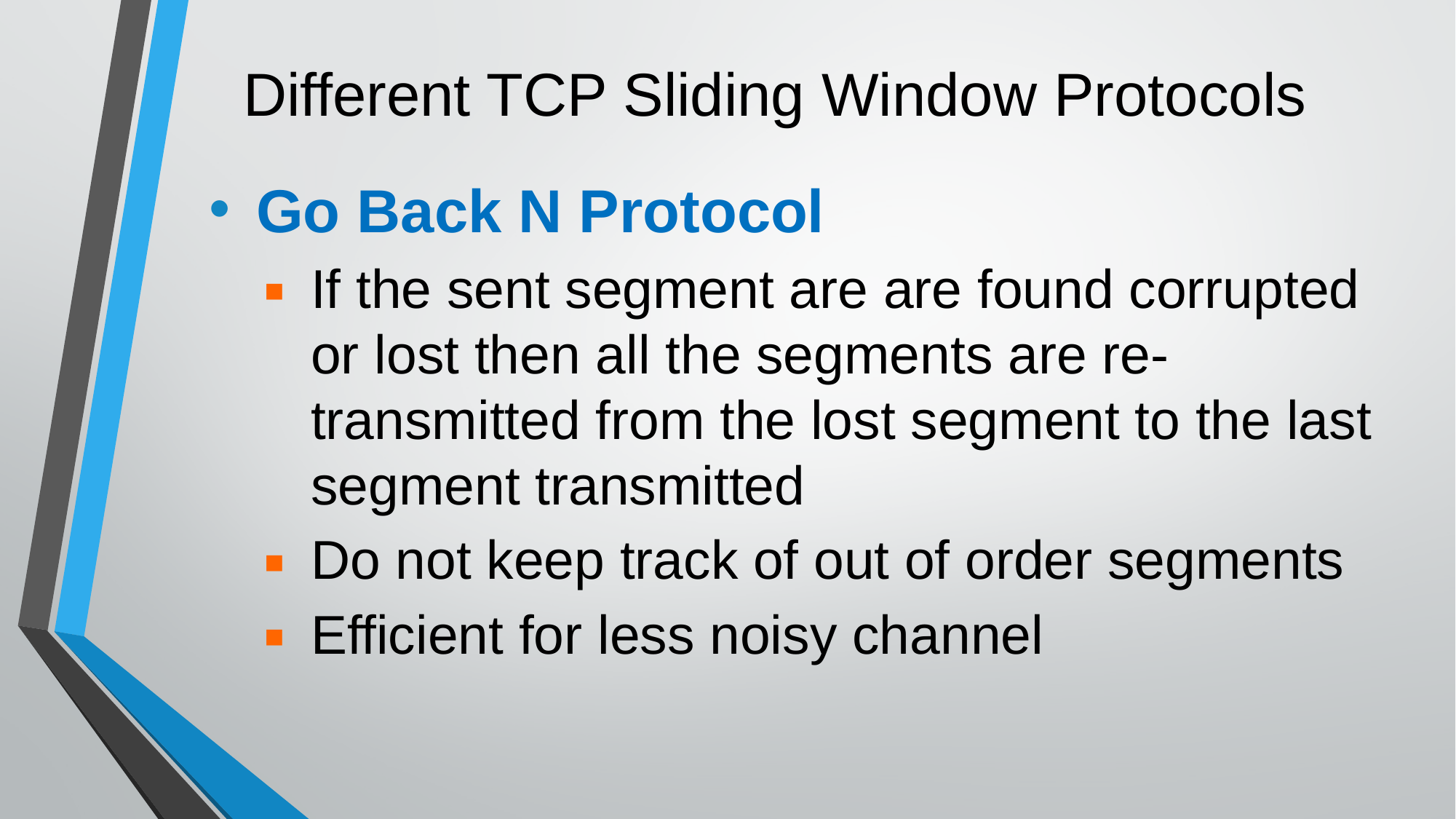

# Different TCP Sliding Window Protocols
Go Back N Protocol
If the sent segment are are found corrupted or lost then all the segments are re-transmitted from the lost segment to the last segment transmitted
Do not keep track of out of order segments
Efficient for less noisy channel